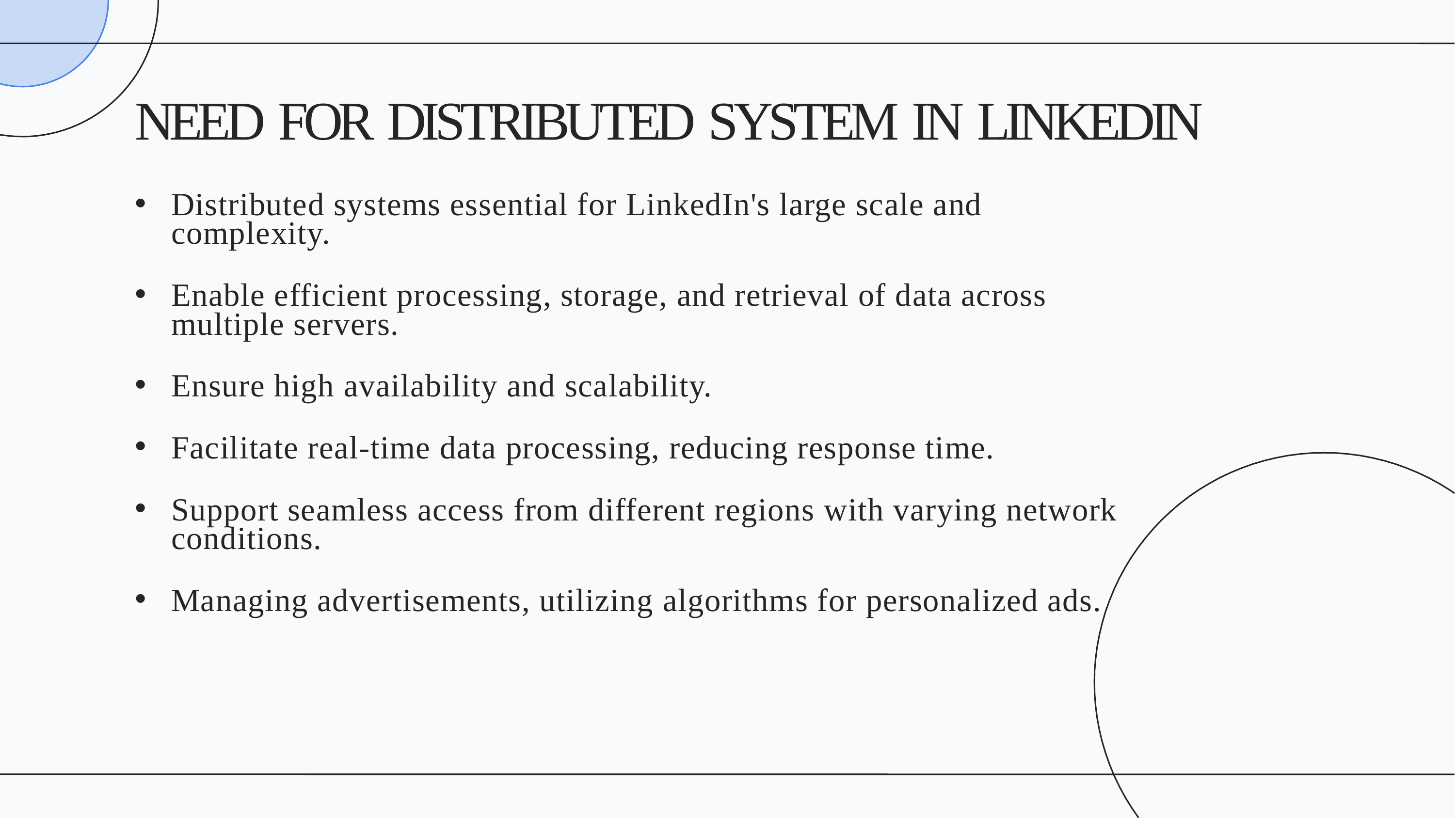

# NEED  FOR  DISTRIBUTED  SYSTEM  IN  LINKEDIN
Distributed systems essential for LinkedIn's large scale and complexity.

Enable efficient processing, storage, and retrieval of data across multiple servers.

Ensure high availability and scalability.

Facilitate real-time data processing, reducing response time.

Support seamless access from different regions with varying network conditions.

Managing advertisements, utilizing algorithms for personalized ads.